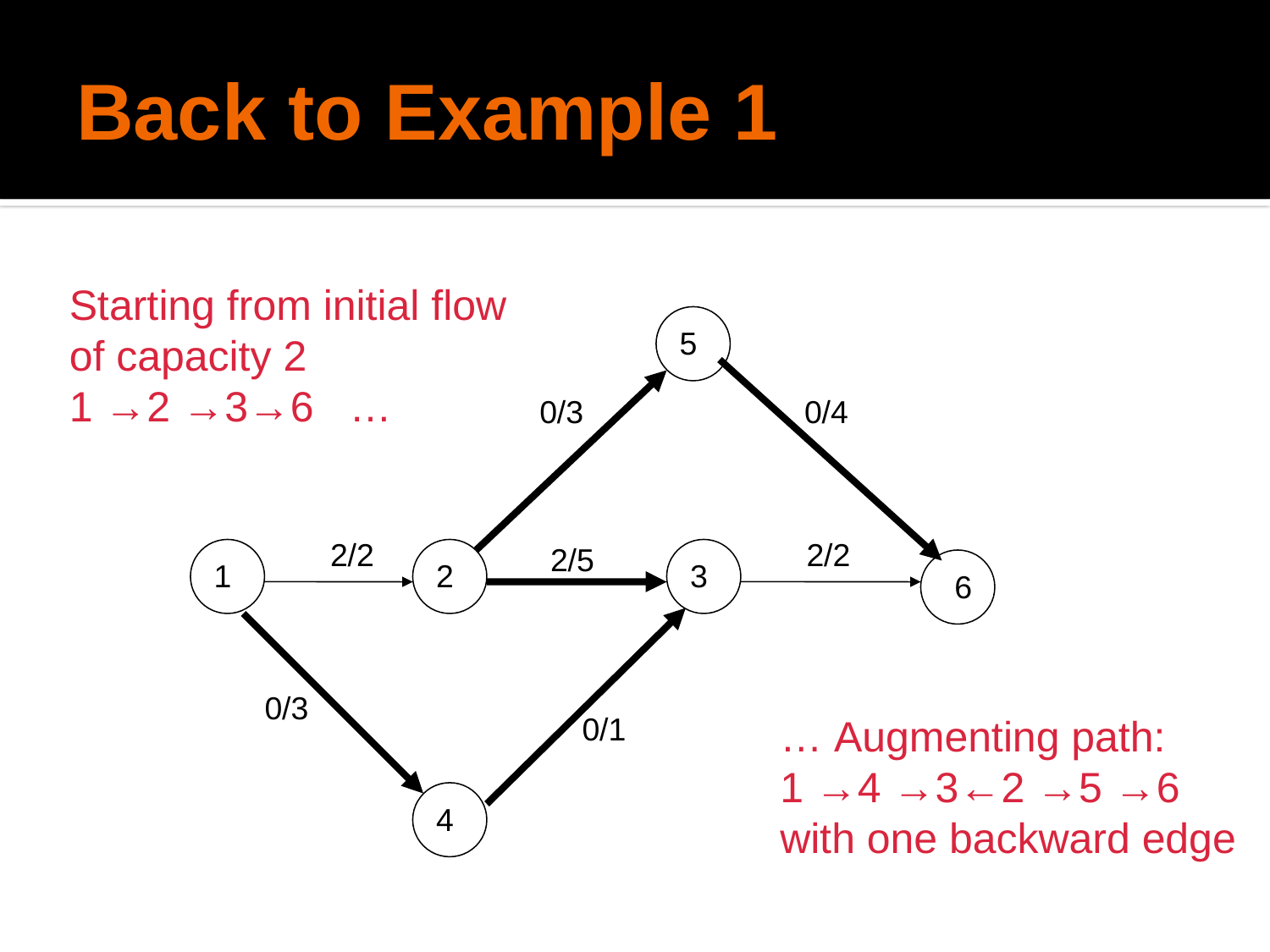

# Back to Example 1
Starting from initial flow
of capacity 2
1 →2 →3→6   …

5

0/3
0/4
2/2
2/2
2/5

1
2
3

6

0/3
0/1

4
… Augmenting path:
1 →4 →3←2 →5 →6
with one backward edge